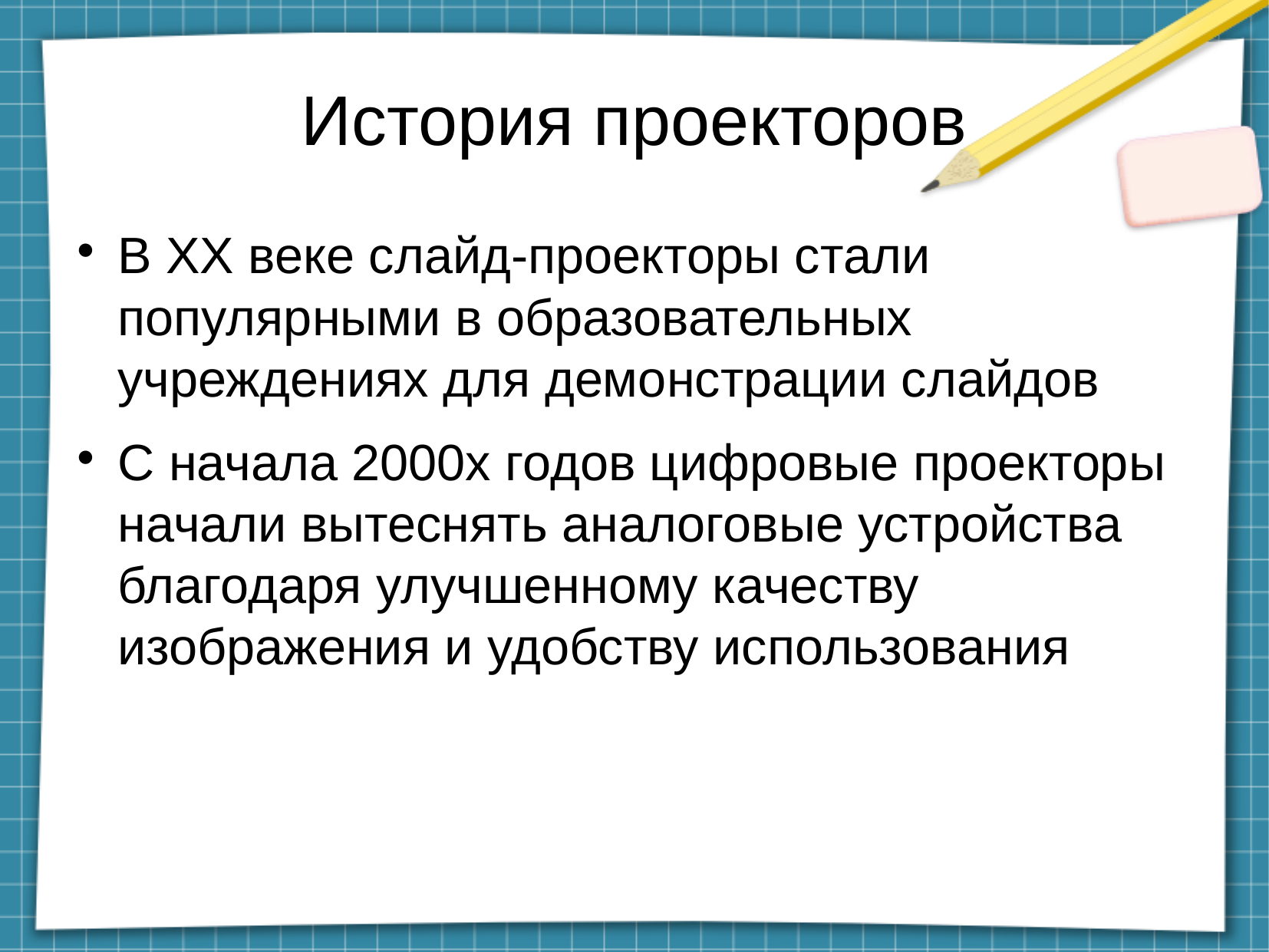

История проекторов
В ХХ веке слайд-проекторы стали популярными в образовательных учреждениях для демонстрации слайдов
С начала 2000х годов цифровые проекторы начали вытеснять аналоговые устройства благодаря улучшенному качеству изображения и удобству использования